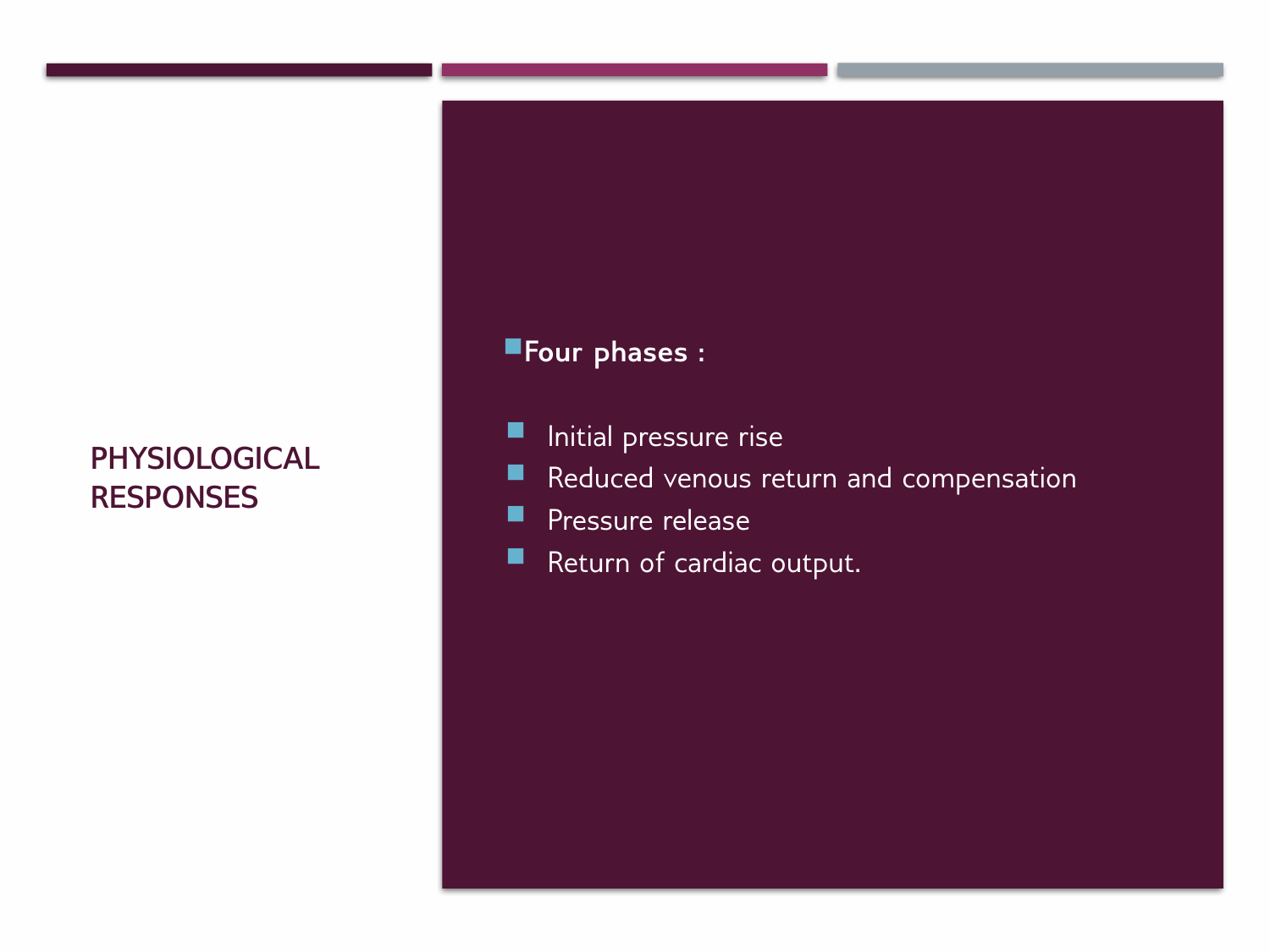

# Physiological Responses
Four phases :

Initial pressure rise
Reduced venous return and compensation
Pressure release
Return of cardiac output.